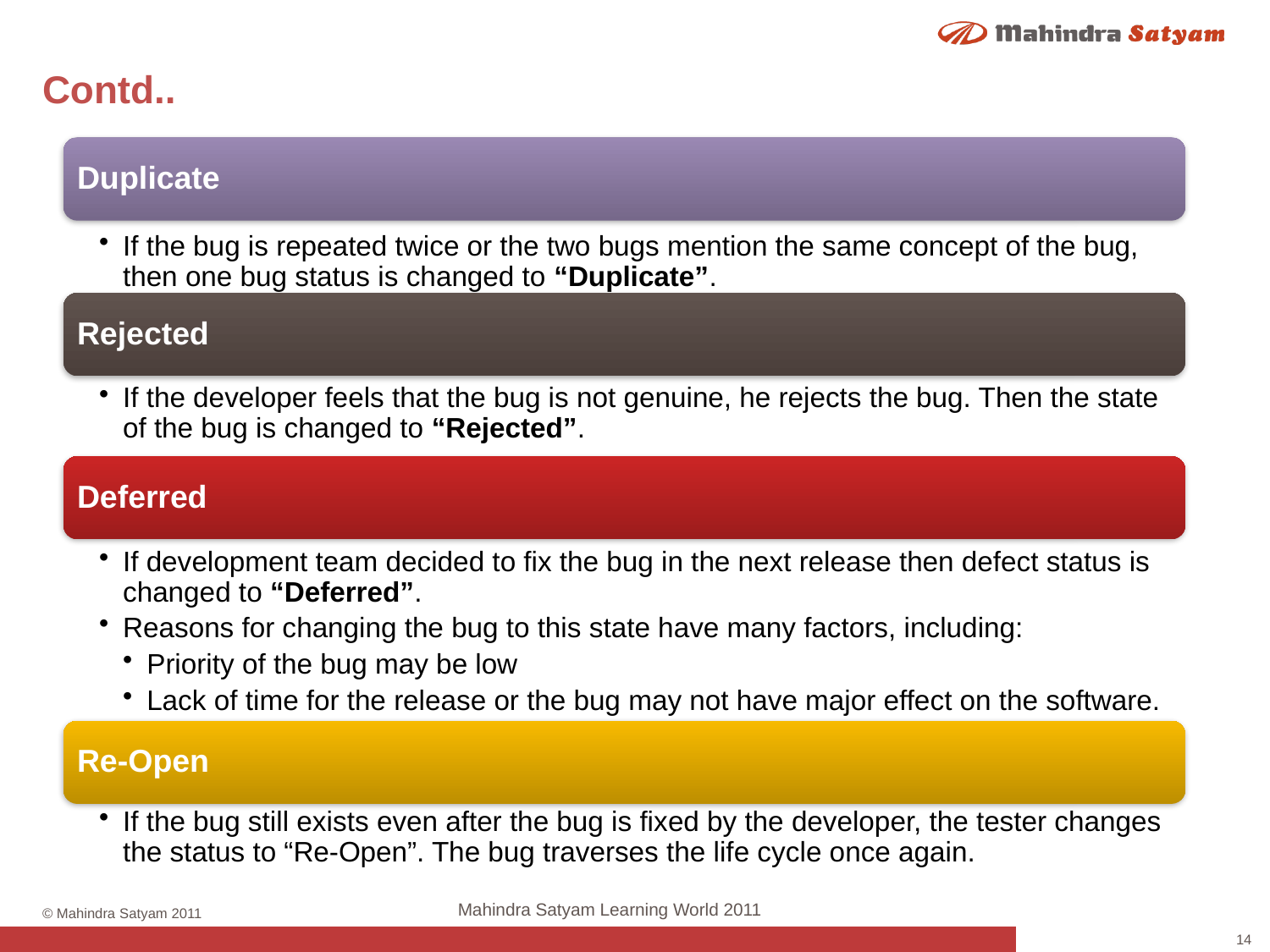

# Contd..
Duplicate
If the bug is repeated twice or the two bugs mention the same concept of the bug, then one bug status is changed to “Duplicate”.
Rejected
If the developer feels that the bug is not genuine, he rejects the bug. Then the state of the bug is changed to “Rejected”.
Deferred
If development team decided to fix the bug in the next release then defect status is changed to “Deferred”.
Reasons for changing the bug to this state have many factors, including:
Priority of the bug may be low
Lack of time for the release or the bug may not have major effect on the software.
Re-Open
If the bug still exists even after the bug is fixed by the developer, the tester changes the status to “Re-Open”. The bug traverses the life cycle once again.